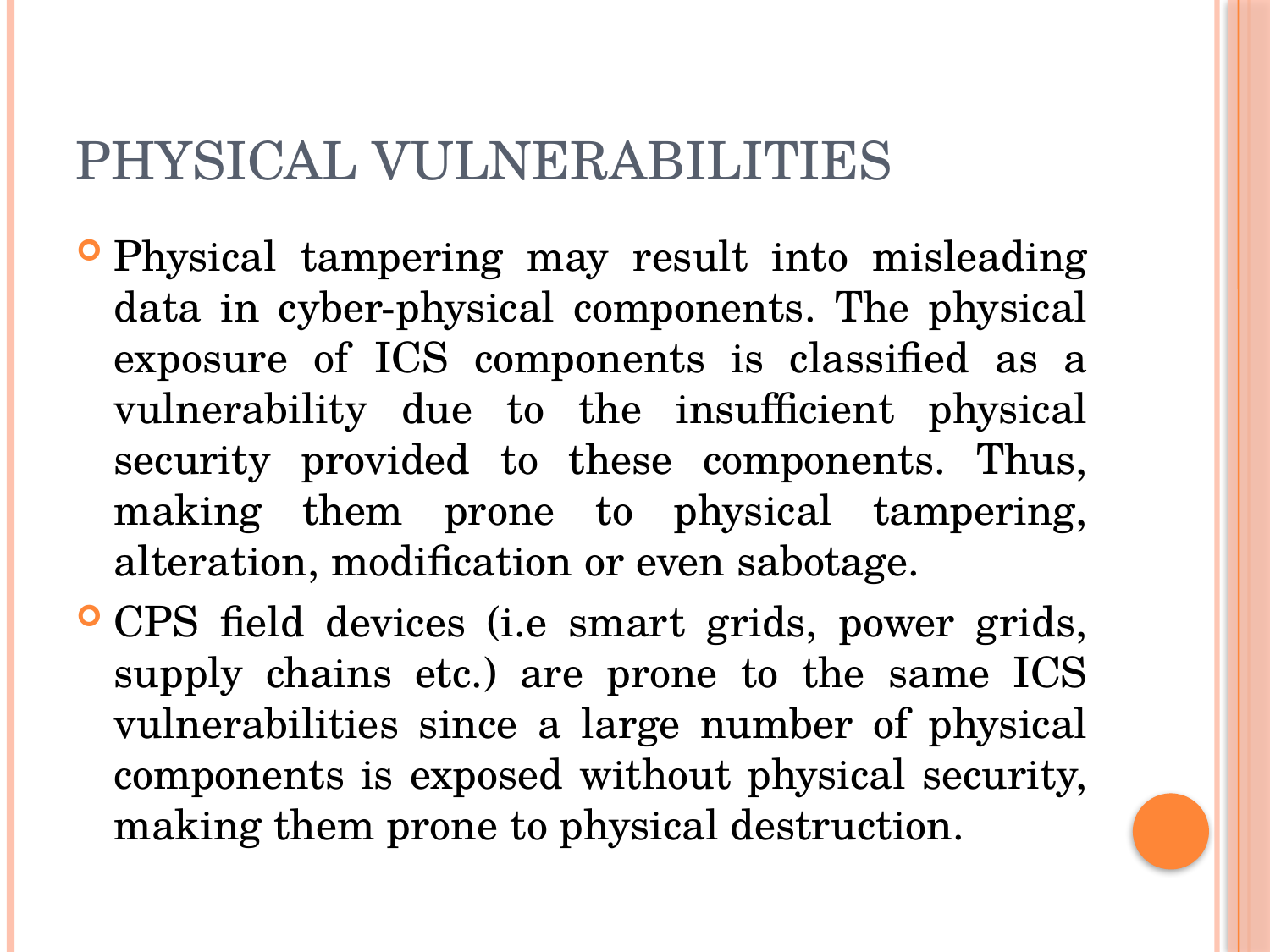

# Physical Vulnerabilities
Physical tampering may result into misleading data in cyber-physical components. The physical exposure of ICS components is classified as a vulnerability due to the insufficient physical security provided to these components. Thus, making them prone to physical tampering, alteration, modification or even sabotage.
CPS field devices (i.e smart grids, power grids, supply chains etc.) are prone to the same ICS vulnerabilities since a large number of physical components is exposed without physical security, making them prone to physical destruction.